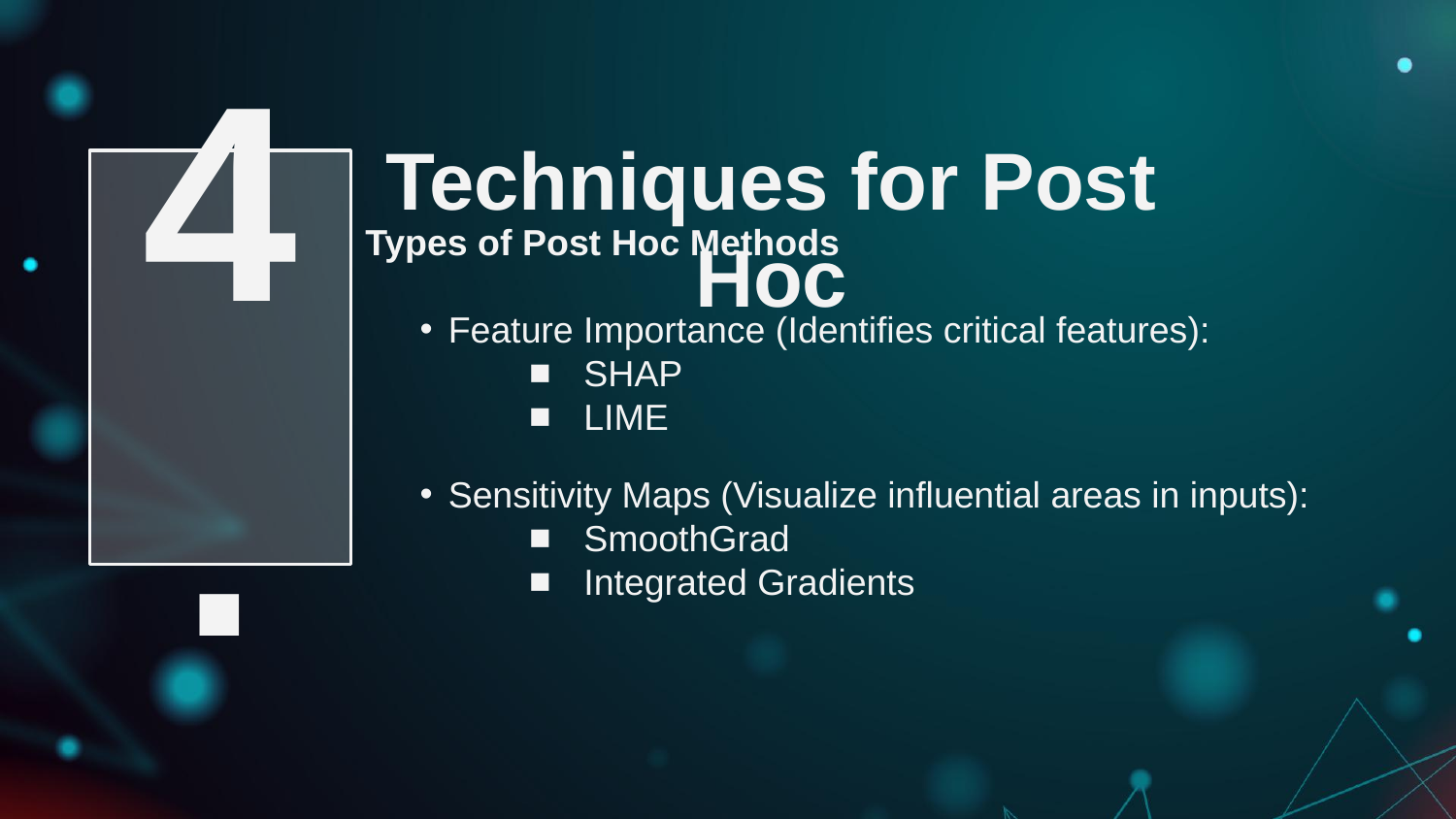

# Techniques for Post Hoc
4.
Types of Post Hoc Methods

 Feature Importance (Identifies critical features):
SHAP
LIME

 Sensitivity Maps (Visualize influential areas in inputs):
SmoothGrad
Integrated Gradients